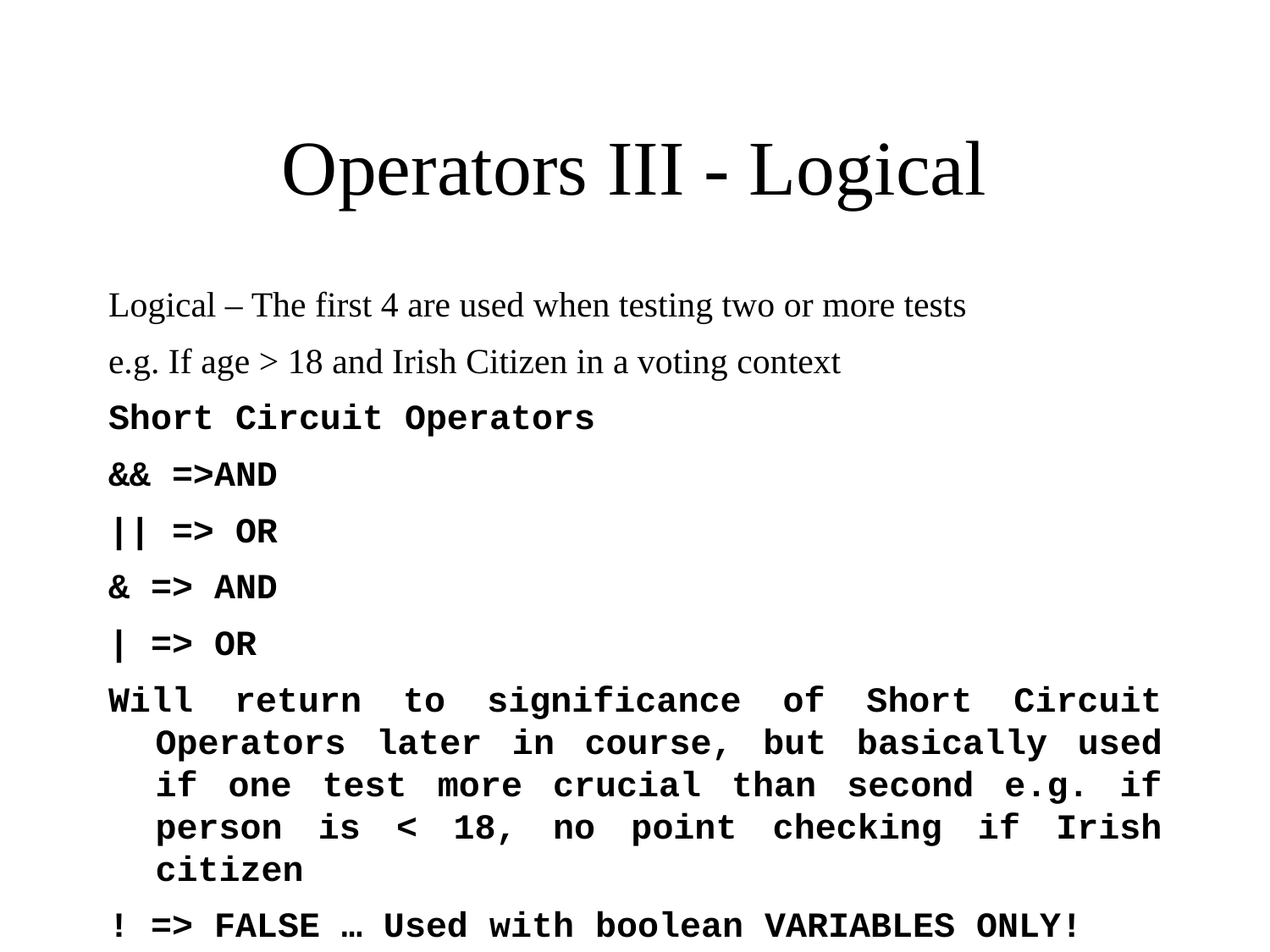

Operators III - Logical
Logical – The first 4 are used when testing two or more tests
e.g. If age > 18 and Irish Citizen in a voting context
Short Circuit Operators
&& =>AND
|| => OR
& => AND
| => OR
Will return to significance of Short Circuit Operators later in course, but basically used if one test more crucial than second e.g. if person is < 18, no point checking if Irish citizen
! => FALSE … Used with boolean VARIABLES ONLY!